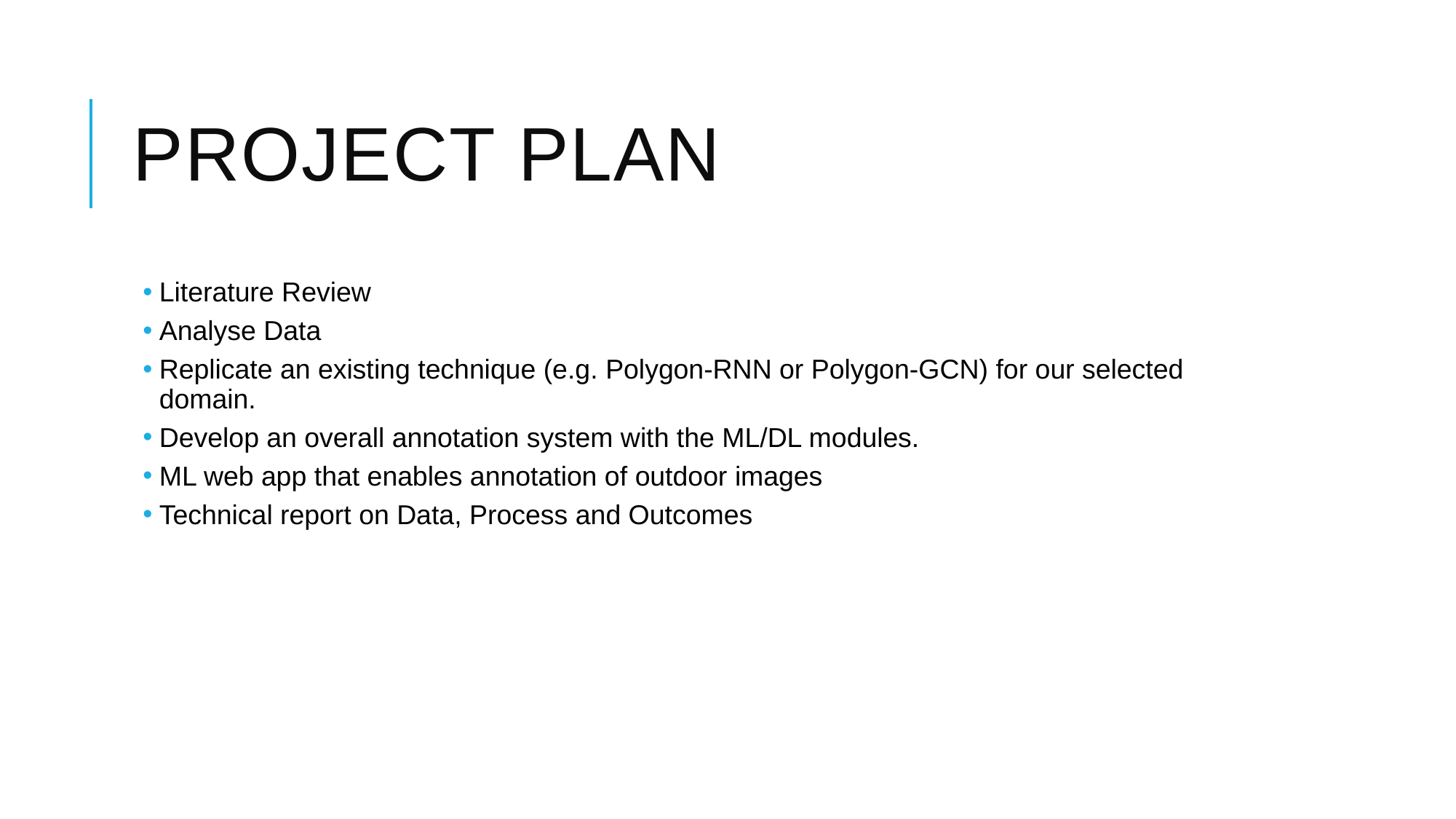

# Project PLAN
Literature Review
Analyse Data
Replicate an existing technique (e.g. Polygon-RNN or Polygon-GCN) for our selected domain.
Develop an overall annotation system with the ML/DL modules.
ML web app that enables annotation of outdoor images
Technical report on Data, Process and Outcomes